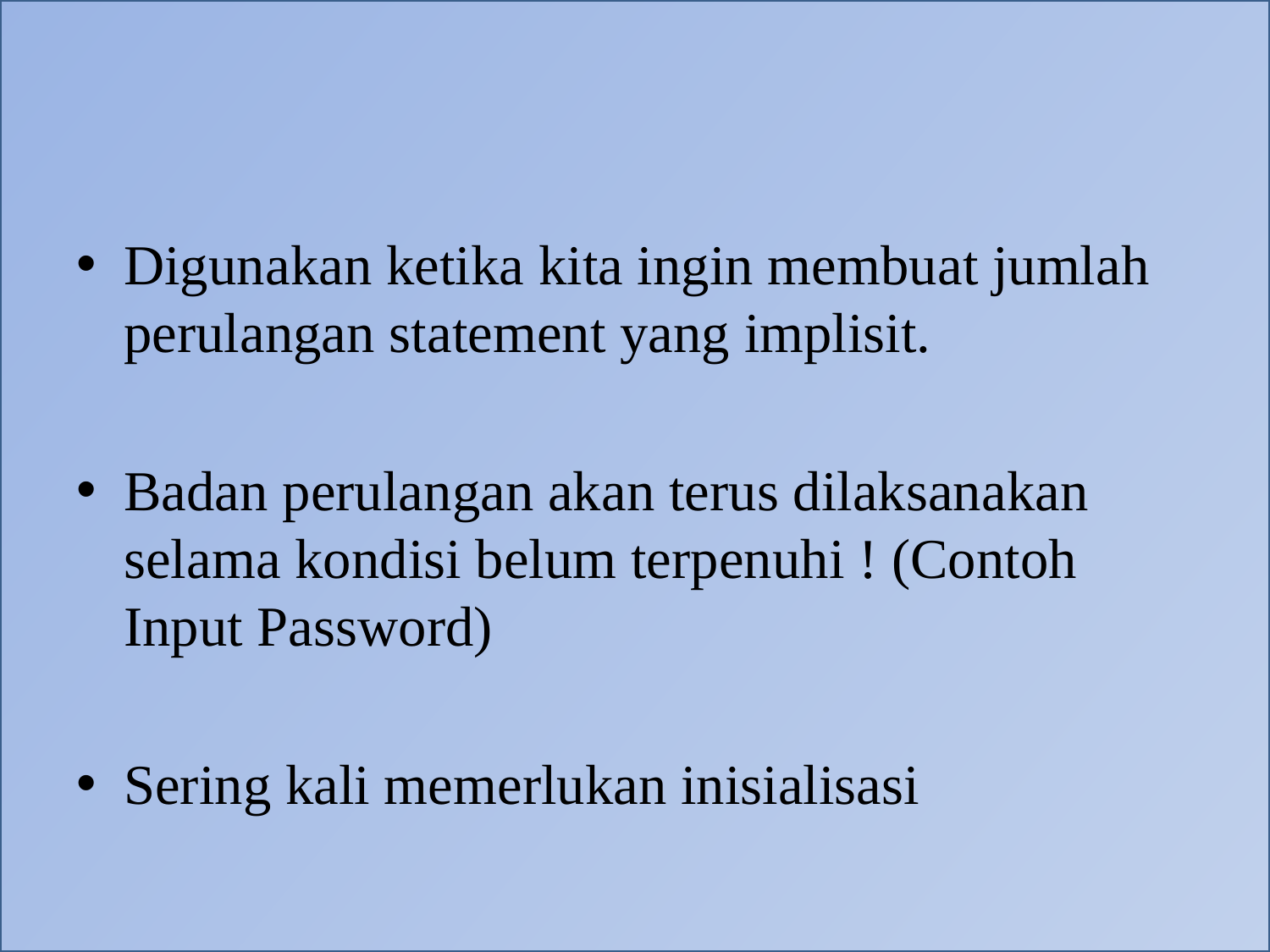

#
Digunakan ketika kita ingin membuat jumlah perulangan statement yang implisit.

Badan perulangan akan terus dilaksanakan selama kondisi belum terpenuhi ! (Contoh Input Password)

Sering kali memerlukan inisialisasi